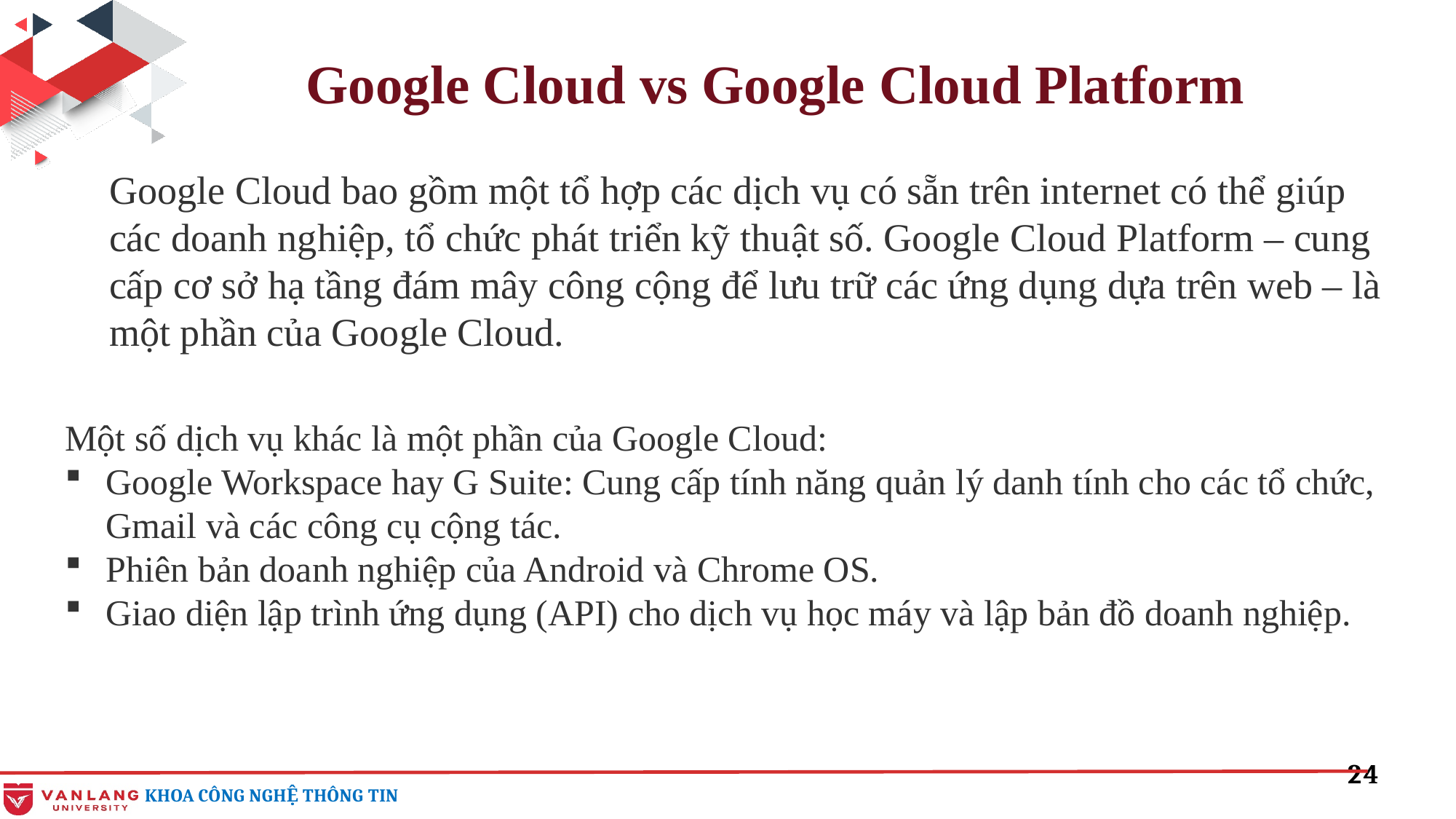

Google Cloud vs Google Cloud Platform
Google Cloud bao gồm một tổ hợp các dịch vụ có sẵn trên internet có thể giúp các doanh nghiệp, tổ chức phát triển kỹ thuật số. Google Cloud Platform – cung cấp cơ sở hạ tầng đám mây công cộng để lưu trữ các ứng dụng dựa trên web – là một phần của Google Cloud.
Một số dịch vụ khác là một phần của Google Cloud:
Google Workspace hay G Suite: Cung cấp tính năng quản lý danh tính cho các tổ chức, Gmail và các công cụ cộng tác.
Phiên bản doanh nghiệp của Android và Chrome OS.
Giao diện lập trình ứng dụng (API) cho dịch vụ học máy và lập bản đồ doanh nghiệp.